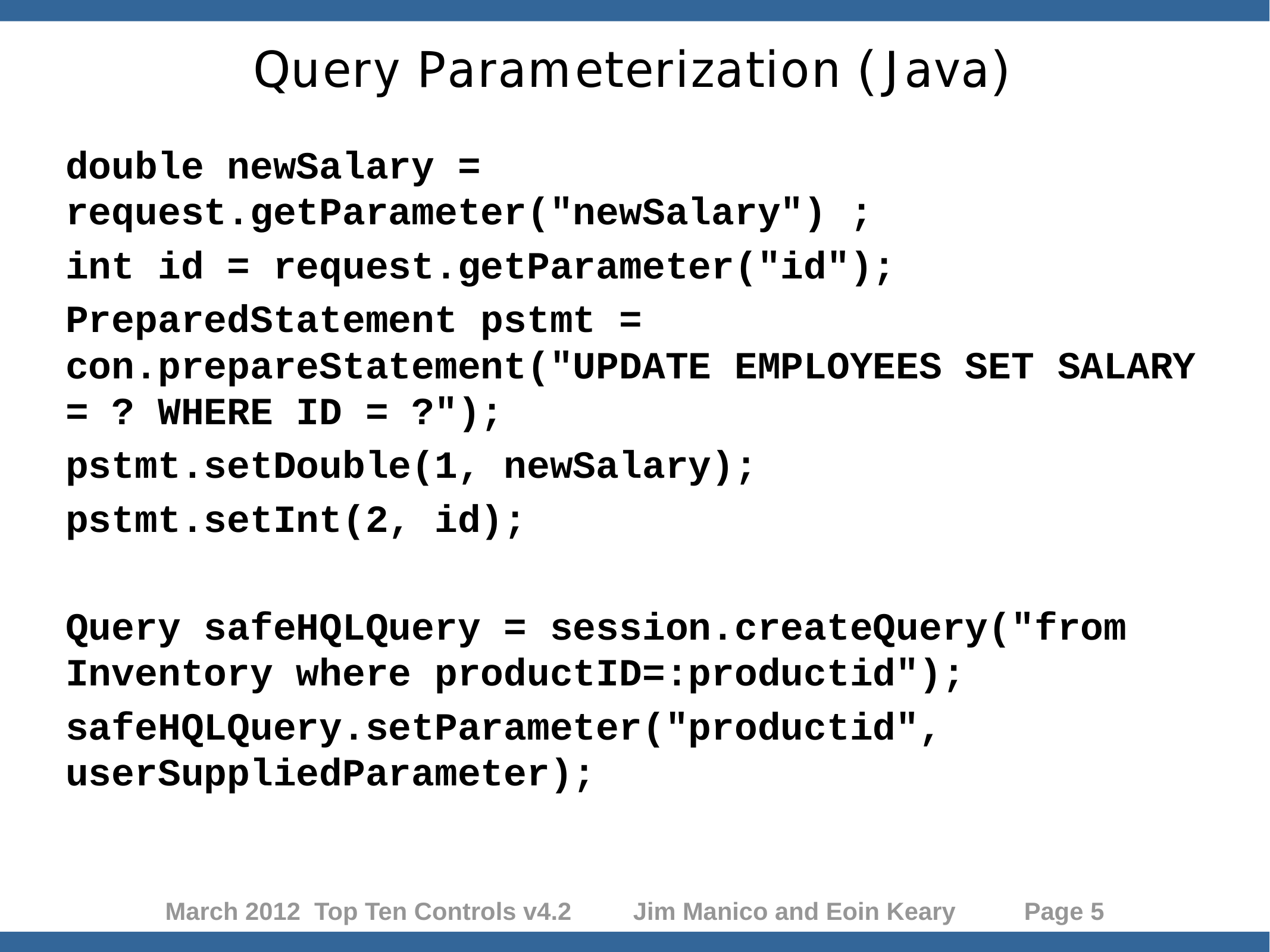

Query Parameterization (Java)
double newSalary = request.getParameter("newSalary") ;
int id = request.getParameter("id");
PreparedStatement pstmt = con.prepareStatement("UPDATE EMPLOYEES SET SALARY = ? WHERE ID = ?");
pstmt.setDouble(1, newSalary);
pstmt.setInt(2, id);

Query safeHQLQuery = session.createQuery("from Inventory where productID=:productid");
safeHQLQuery.setParameter("productid", userSuppliedParameter);